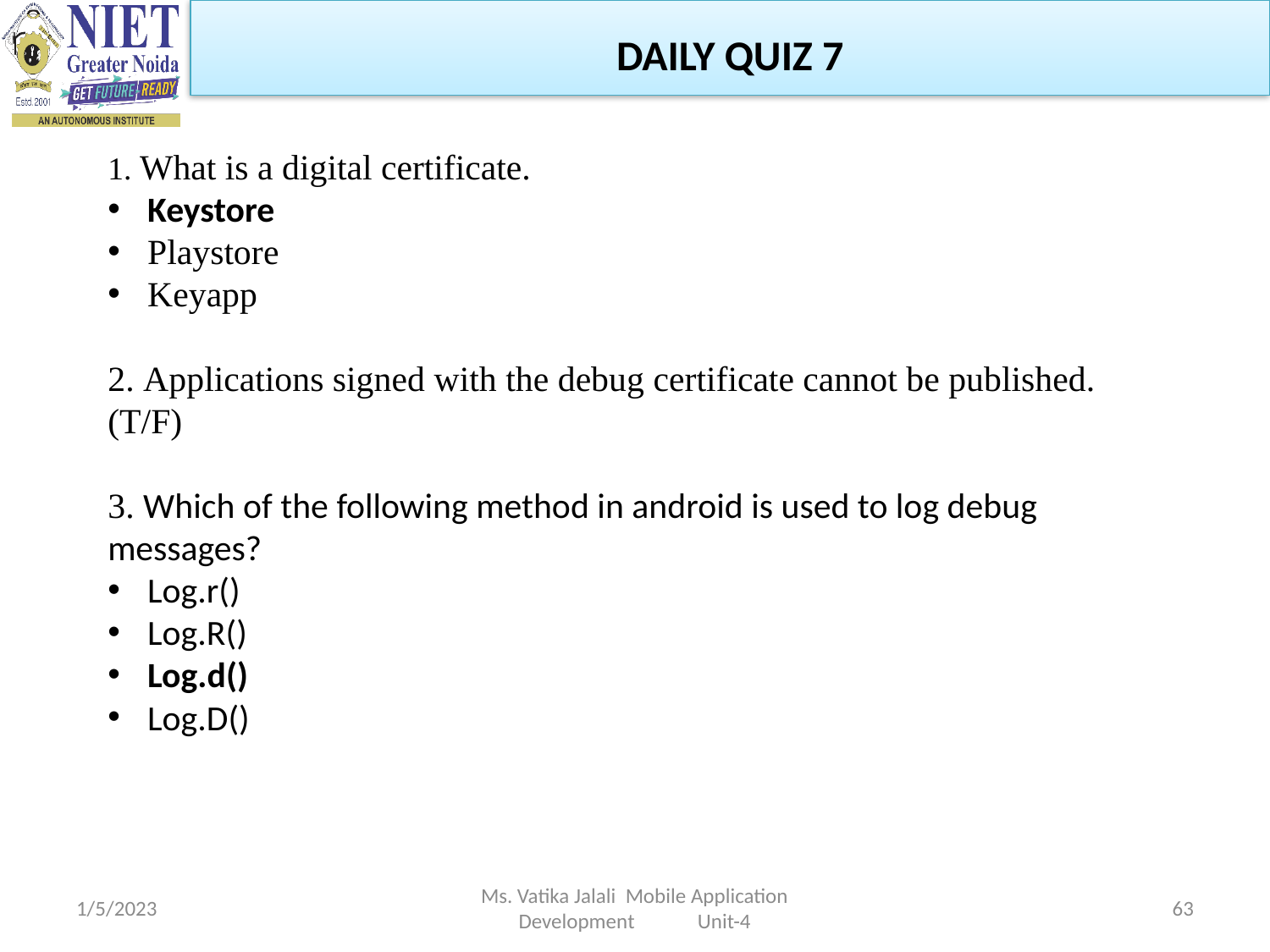

DAILY QUIZ 7

1. What is a digital certificate.
Keystore
Playstore
Keyapp

2. Applications signed with the debug certificate cannot be published. (T/F)

3. Which of the following method in android is used to log debug messages?
Log.r()
Log.R()
Log.d()
Log.D()

1/5/2023
Ms. Vatika Jalali  Mobile Application Development             Unit-4
63